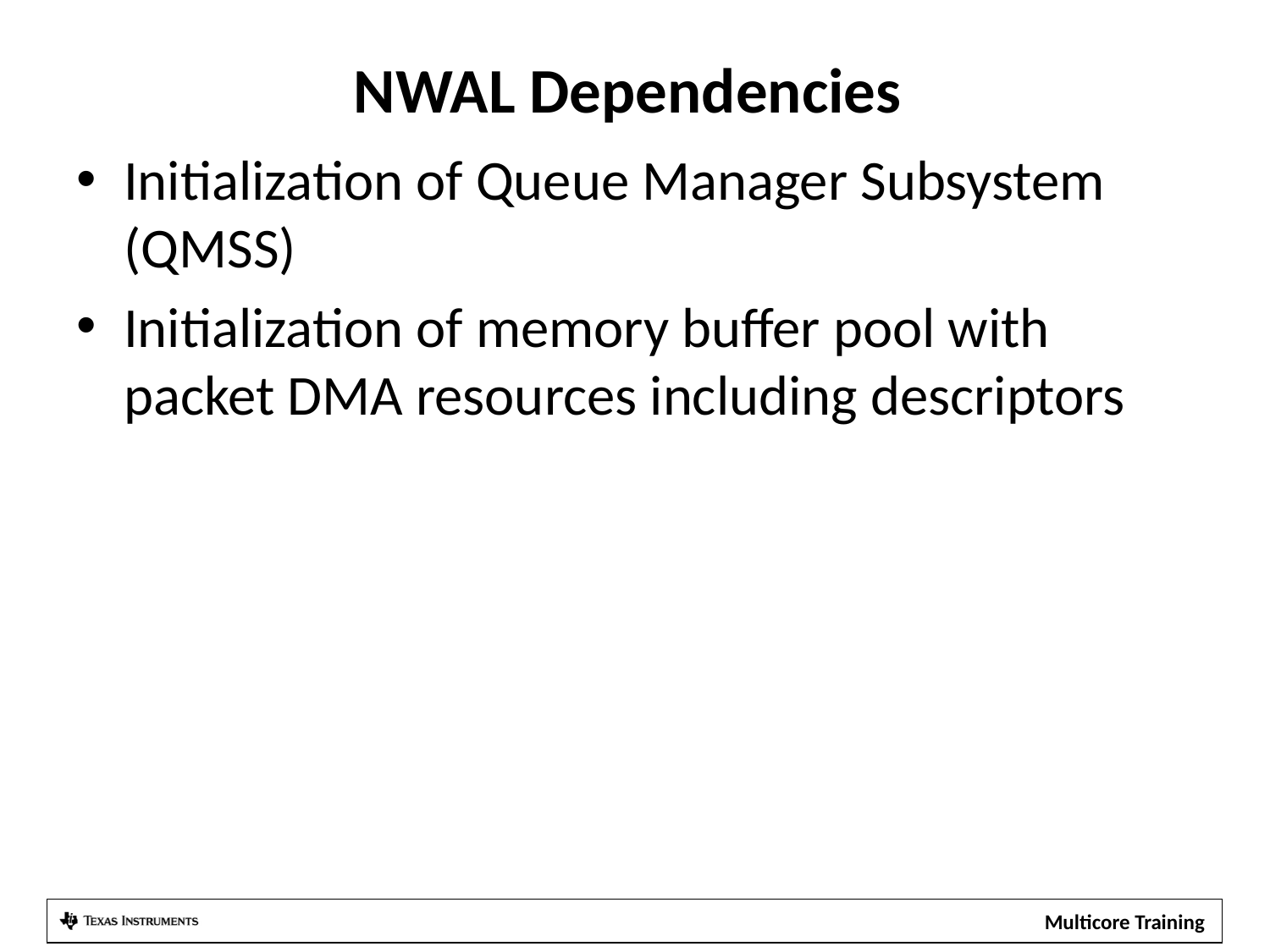

# NWAL Dependencies
Initialization of Queue Manager Subsystem (QMSS)
Initialization of memory buffer pool with packet DMA resources including descriptors